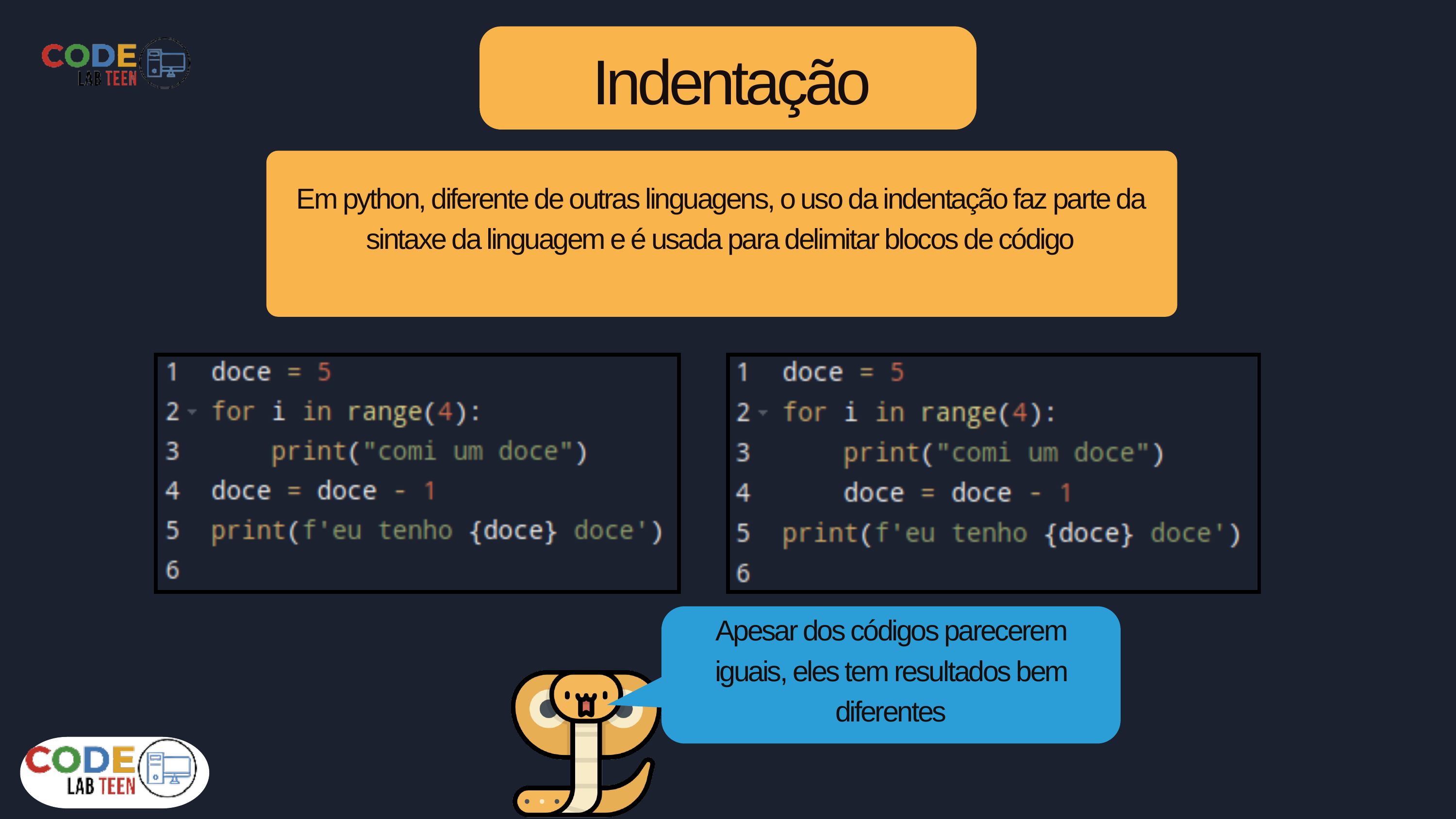

Indentação

Em python, diferente de outras linguagens, o uso da indentação faz parte da sintaxe da linguagem e é usada para delimitar blocos de código

Apesar dos códigos parecerem iguais, eles tem resultados bem diferentes